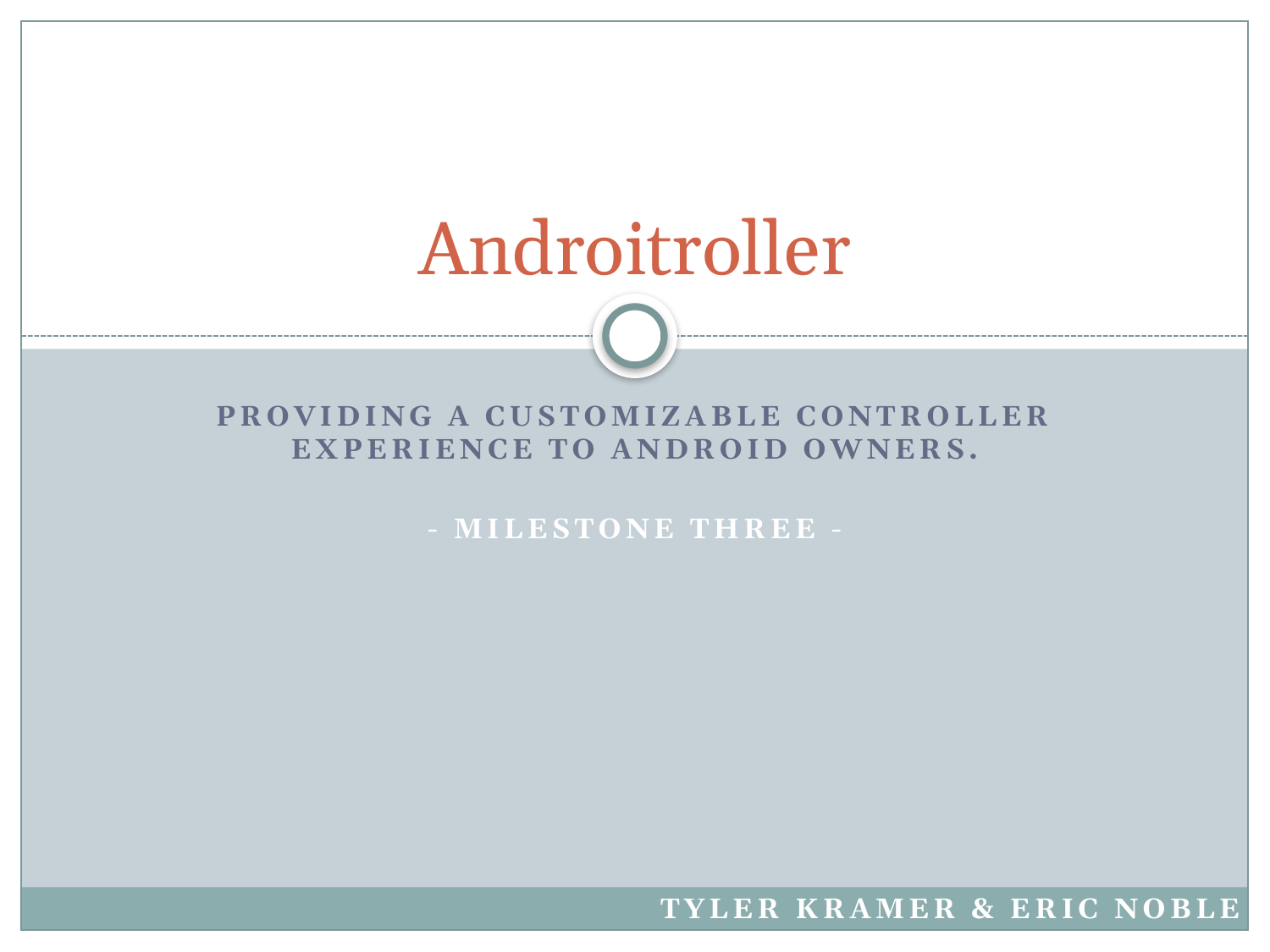

# Androitroller
Providing a customizable controller experience to Android owners.

- MILESTONE Three -

Tyler Kramer & Eric Noble